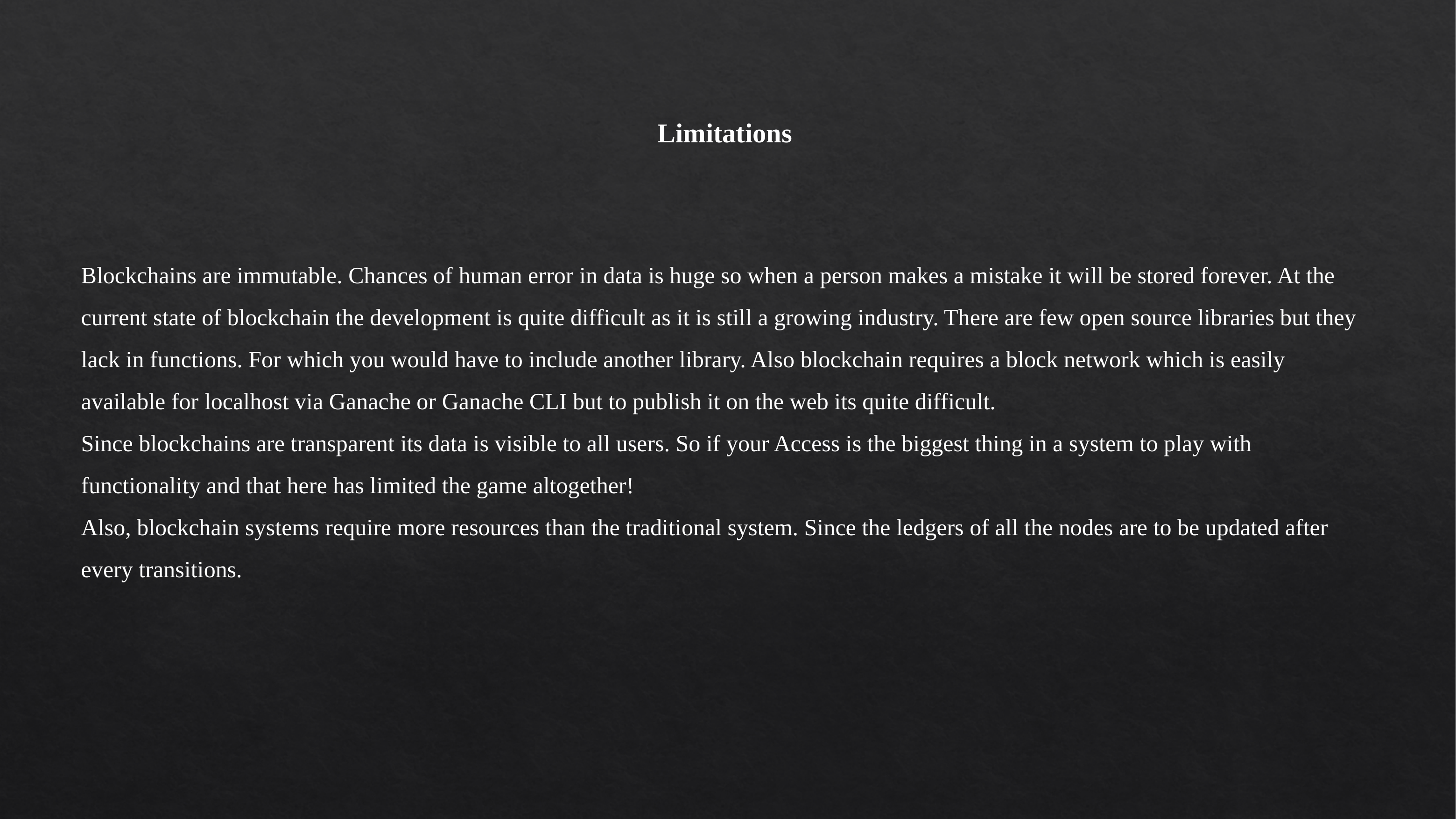

Limitations

Blockchains are immutable. Chances of human error in data is huge so when a person makes a mistake it will be stored forever. At the current state of blockchain the development is quite difficult as it is still a growing industry. There are few open source libraries but they lack in functions. For which you would have to include another library. Also blockchain requires a block network which is easily available for localhost via Ganache or Ganache CLI but to publish it on the web its quite difficult.
Since blockchains are transparent its data is visible to all users. So if your Access is the biggest thing in a system to play with functionality and that here has limited the game altogether!
Also, blockchain systems require more resources than the traditional system. Since the ledgers of all the nodes are to be updated after every transitions.